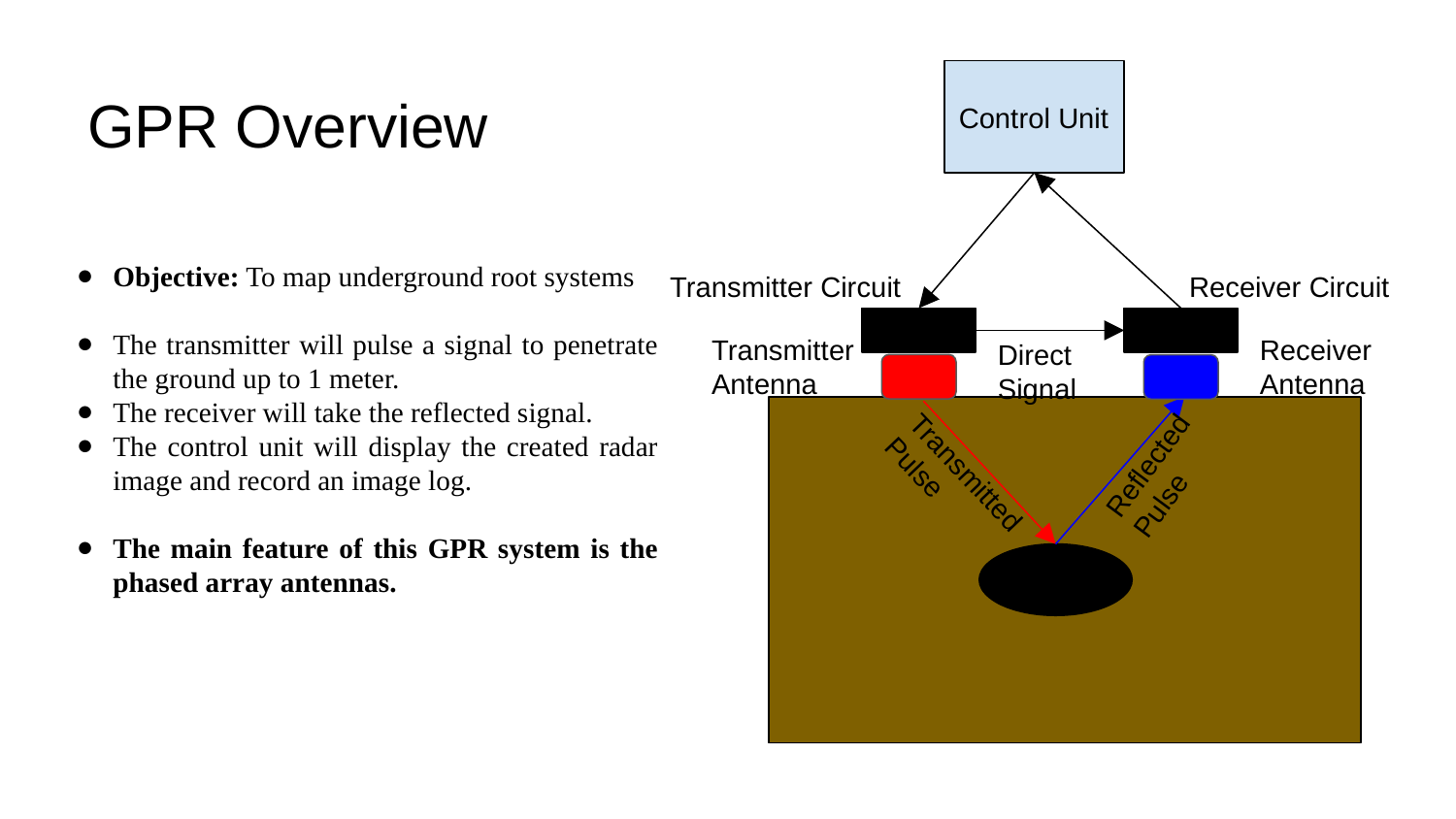

Control Unit
GPR Overview
Objective: To map underground root systems

The transmitter will pulse a signal to penetrate the ground up to 1 meter.
The receiver will take the reflected signal.
The control unit will display the created radar image and record an image log.

The main feature of this GPR system is the phased array antennas.
Transmitter Circuit
Receiver Circuit

Transmitter Antenna
Receiver Antenna
Direct Signal

Reflected Pulse
Transmitted Pulse